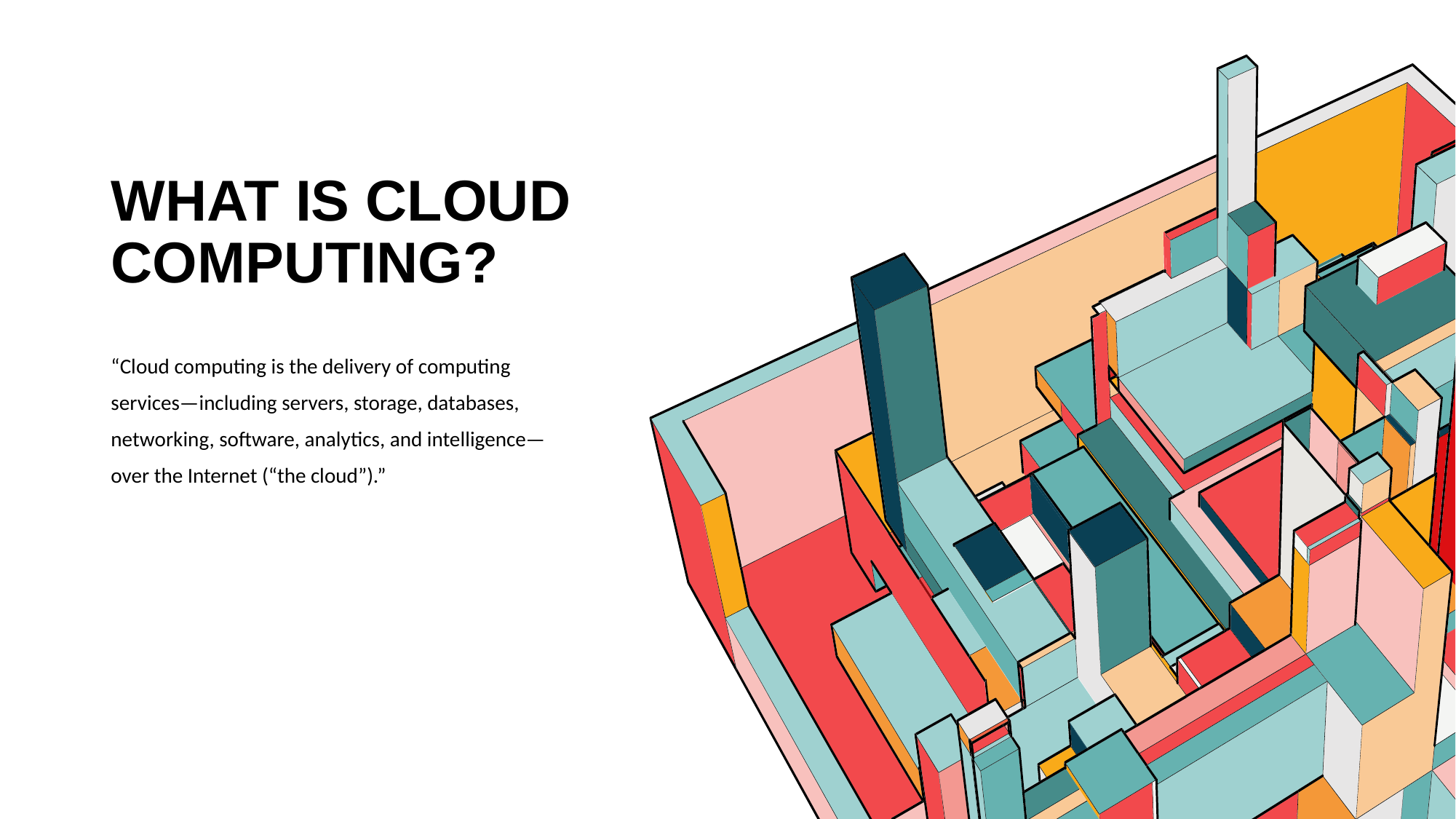

# What is Cloud Computing?
“Cloud computing is the delivery of computing services—including servers, storage, databases, networking, software, analytics, and intelligence—over the Internet (“the cloud”).”